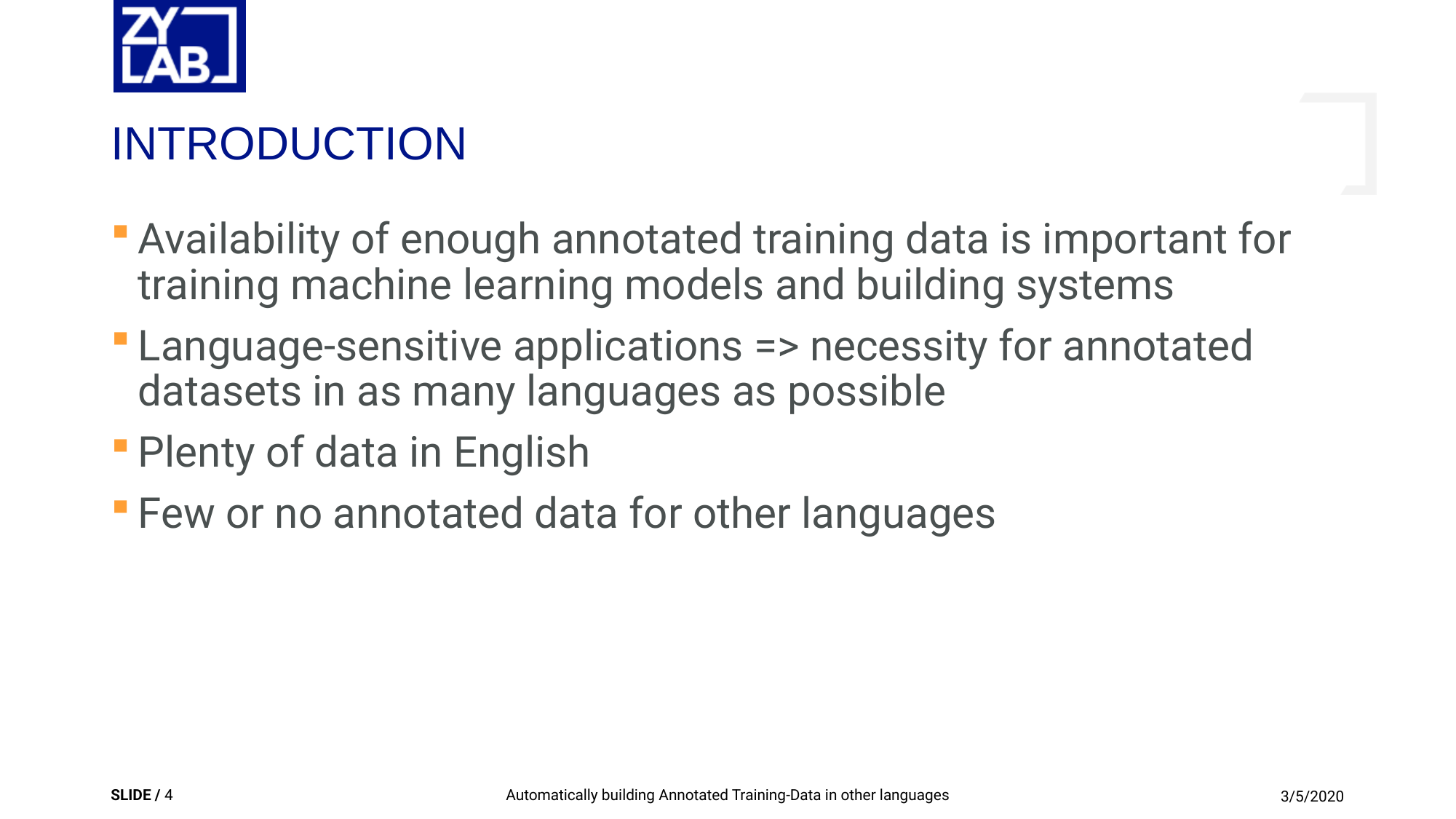

# Introduction
Availability of enough annotated training data is important for training machine learning models and building systems
Language-sensitive applications => necessity for annotated datasets in as many languages as possible
Plenty of data in English
Few or no annotated data for other languages

SLIDE / 4
Automatically building Annotated Training-Data in other languages
3/5/2020